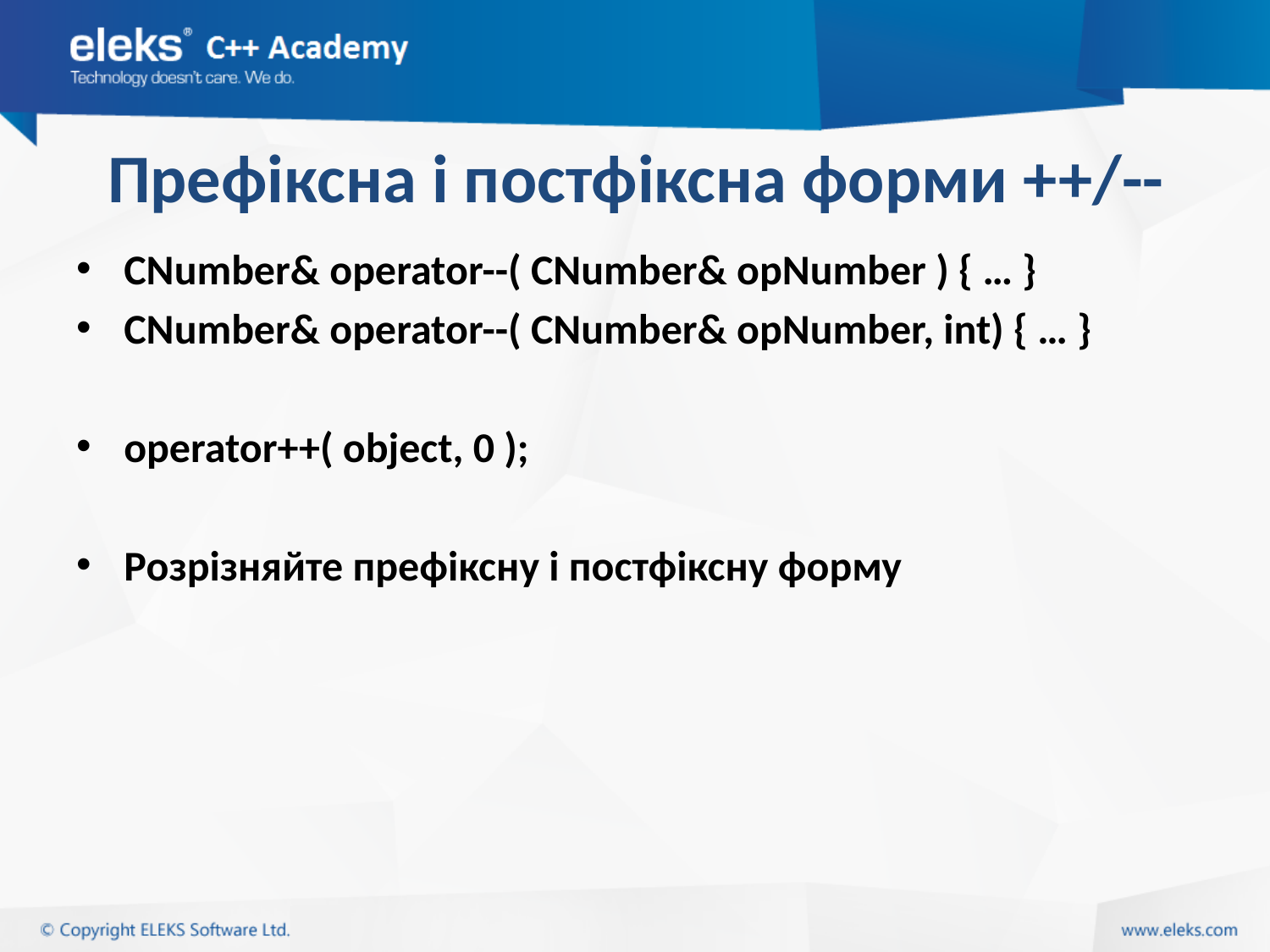

# Префіксна і постфіксна форми ++/--
CNumber& operator--( CNumber& opNumber ) { … }
CNumber& operator--( CNumber& opNumber, int) { … }

operator++( object, 0 );

Розрізняйте префіксну і постфіксну форму